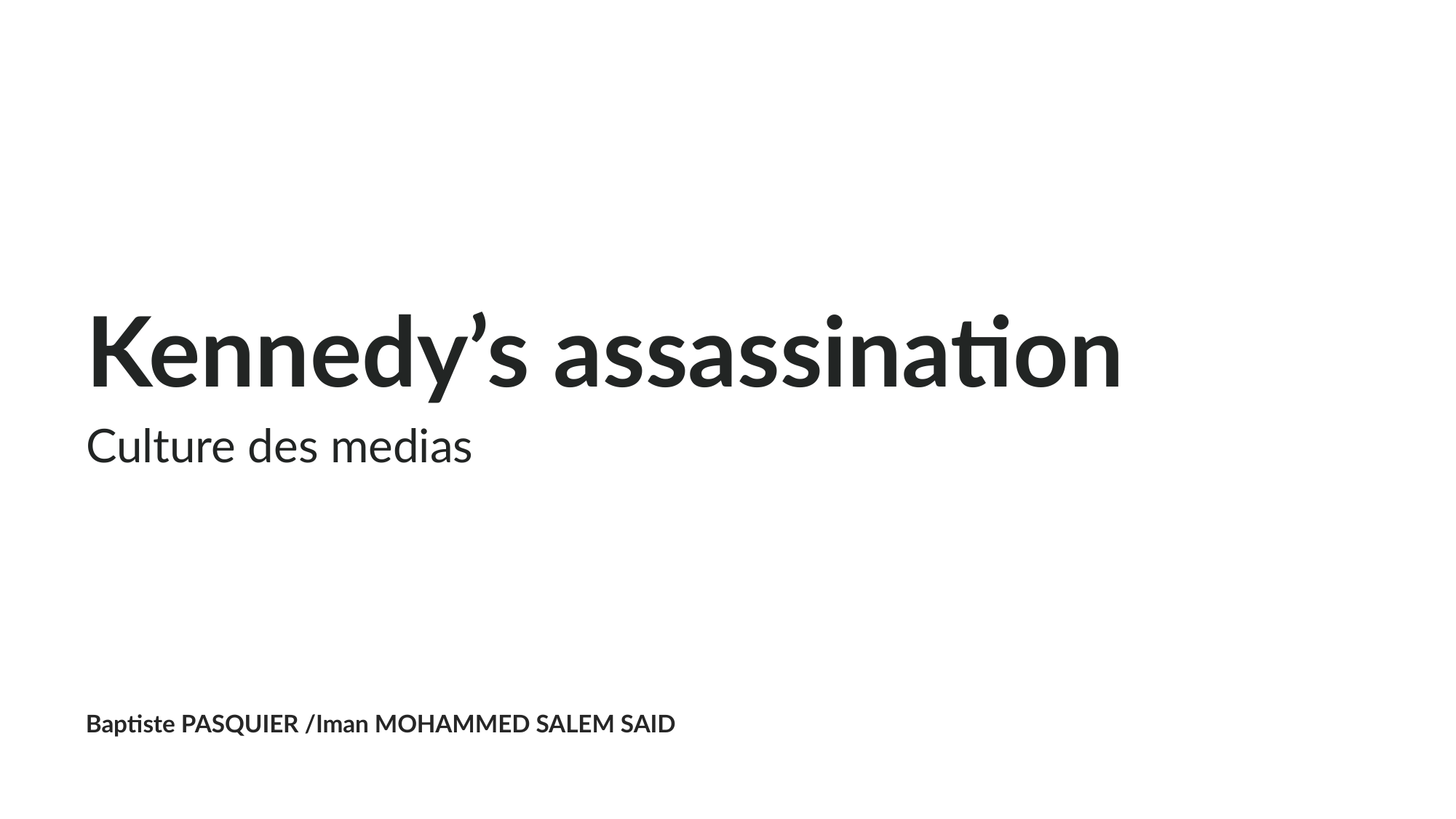

PROBLEMATIC
# Kennedy’s assassination
Culture des medias
Baptiste PASQUIER /Iman MOHAMMED SALEM SAID